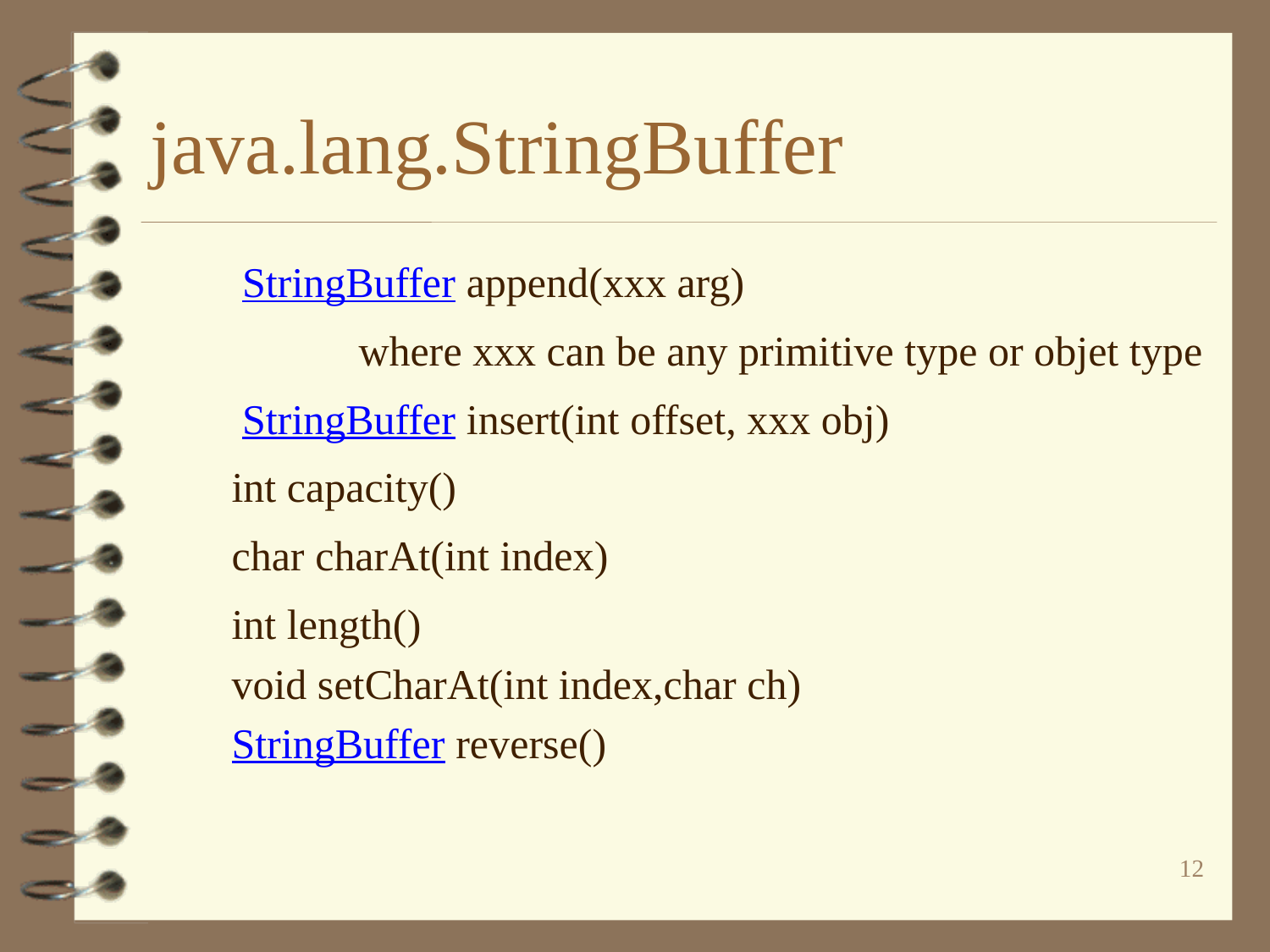

# java.lang.StringBuffer
 StringBuffer append(xxx arg)
	where xxx can be any primitive type or objet type
 StringBuffer insert(int offset, xxx obj)
int capacity()
char charAt(int index)
int length()
void setCharAt(int index,char ch)
StringBuffer reverse()

12